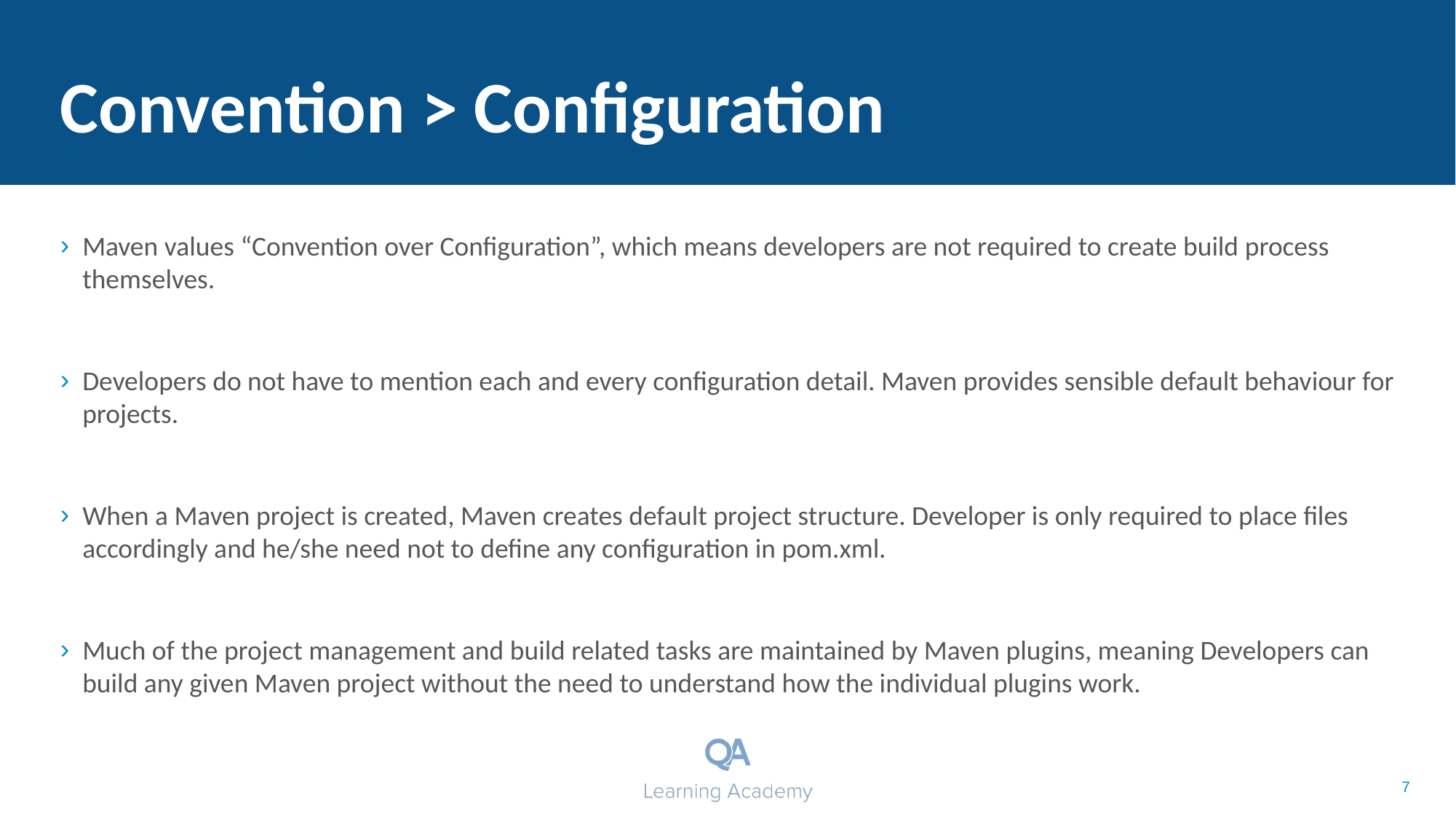

# Convention > Configuration
Maven values “Convention over Configuration”, which means developers are not required to create build process themselves.

Developers do not have to mention each and every configuration detail. Maven provides sensible default behaviour for projects.

When a Maven project is created, Maven creates default project structure. Developer is only required to place files accordingly and he/she need not to define any configuration in pom.xml.

Much of the project management and build related tasks are maintained by Maven plugins, meaning Developers can build any given Maven project without the need to understand how the individual plugins work.